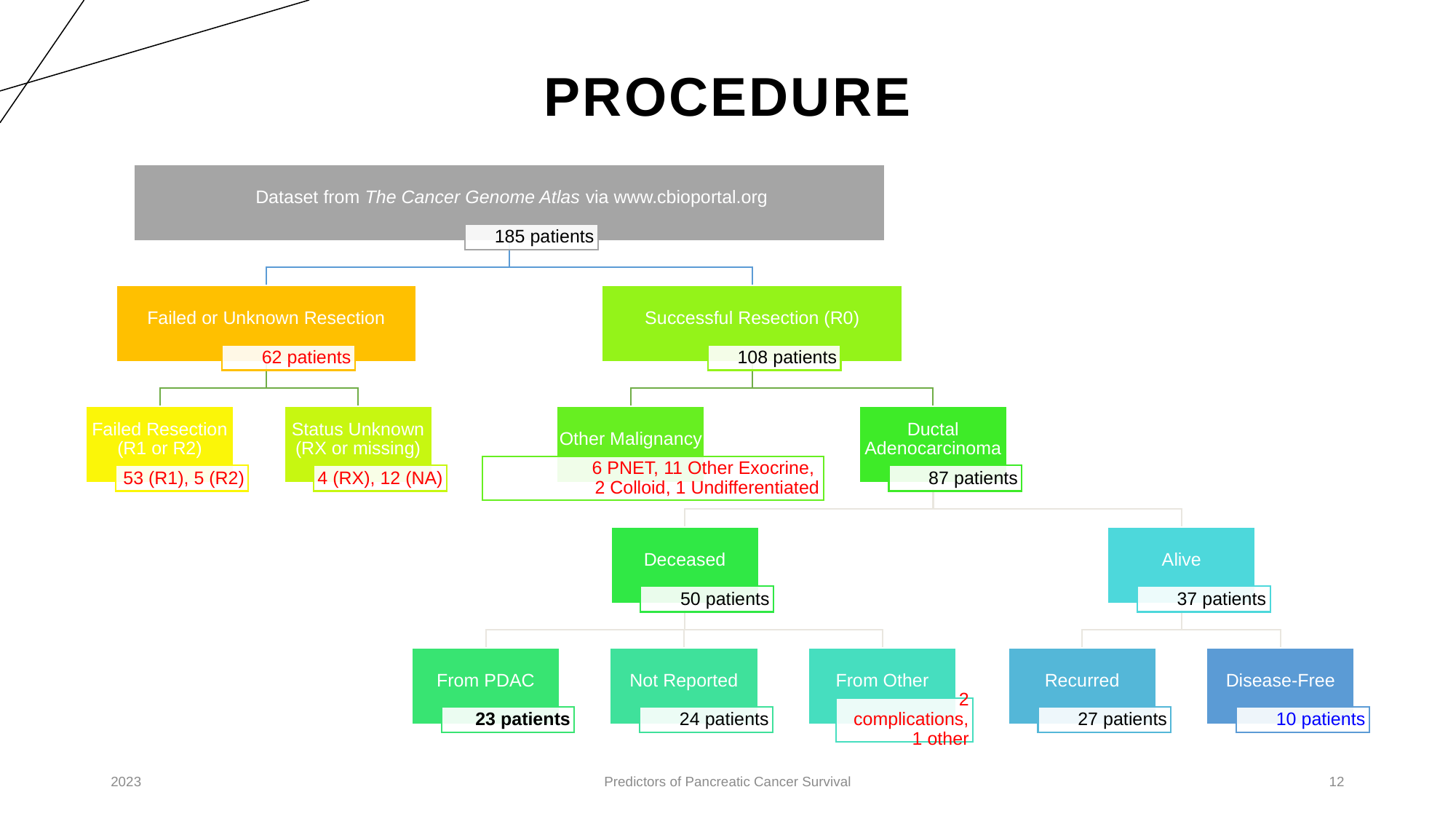

# Procedure
 Dataset from The Cancer Genome Atlas via www.cbioportal.org
185 patients
Failed or Unknown Resection
62 patients
Failed Resection (R1 or R2)
53 (R1), 5 (R2)
Status Unknown (RX or missing)
4 (RX), 12 (NA)
Successful Resection (R0)
108 patients
Other Malignancy
6 PNET, 11 Other Exocrine,
2 Colloid, 1 Undifferentiated
Ductal Adenocarcinoma
87 patients
Deceased
50 patients
From PDAC
23 patients
Not Reported
24 patients
From Other
2 complications, 1 other
Alive
37 patients
Recurred
27 patients
Disease-Free
10 patients
2023
Predictors of Pancreatic Cancer Survival
12